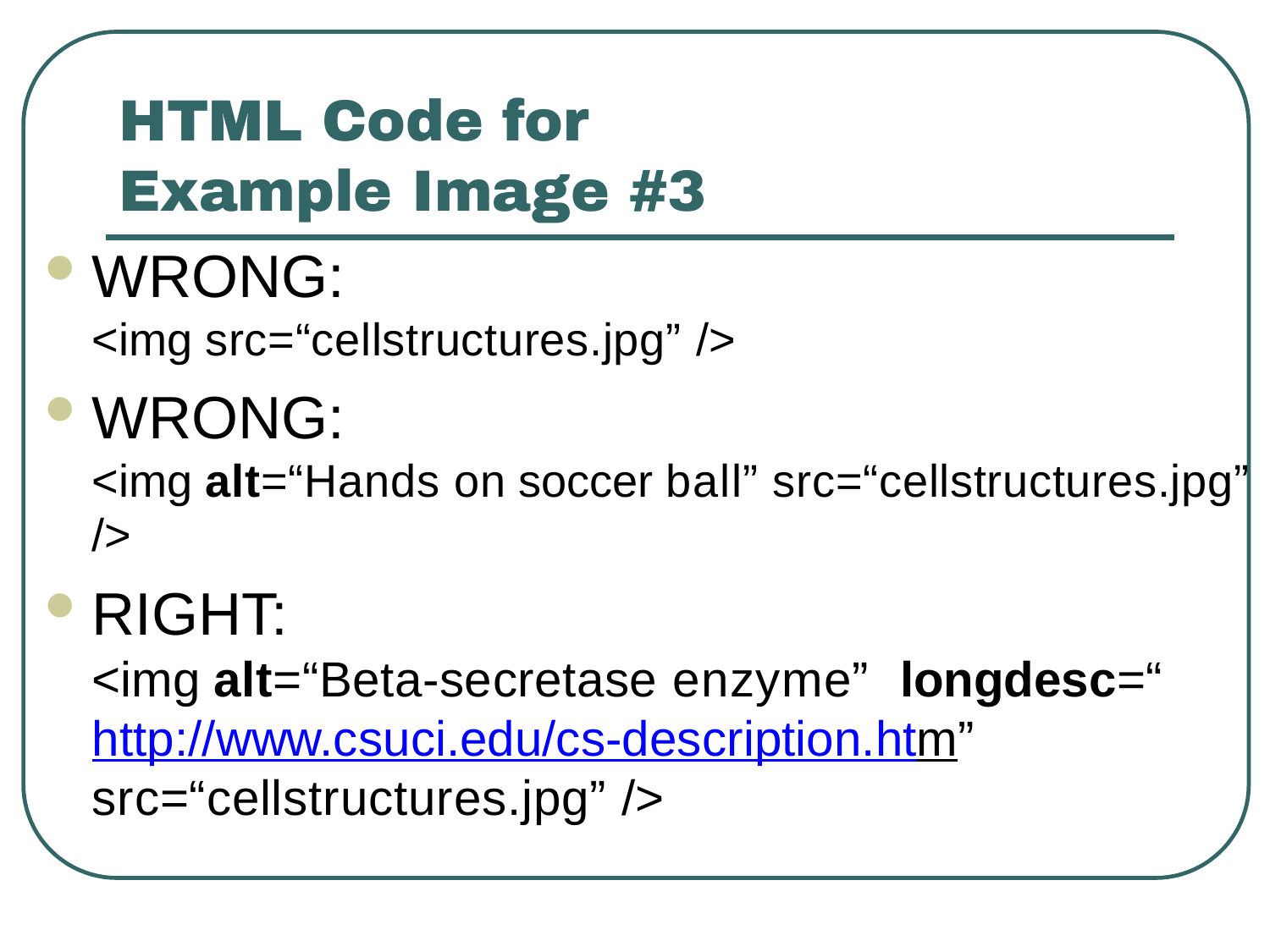

# HTML Code for  Example Image #3
WRONG:
<img src=“cellstructures.jpg” />
WRONG:
<img alt=“Hands on soccer ball” src=“cellstructures.jpg”
/>
RIGHT:
<img alt=“Beta-secretase enzyme”  longdesc=“http://www.csuci.edu/cs-description.htm”  src=“cellstructures.jpg” />